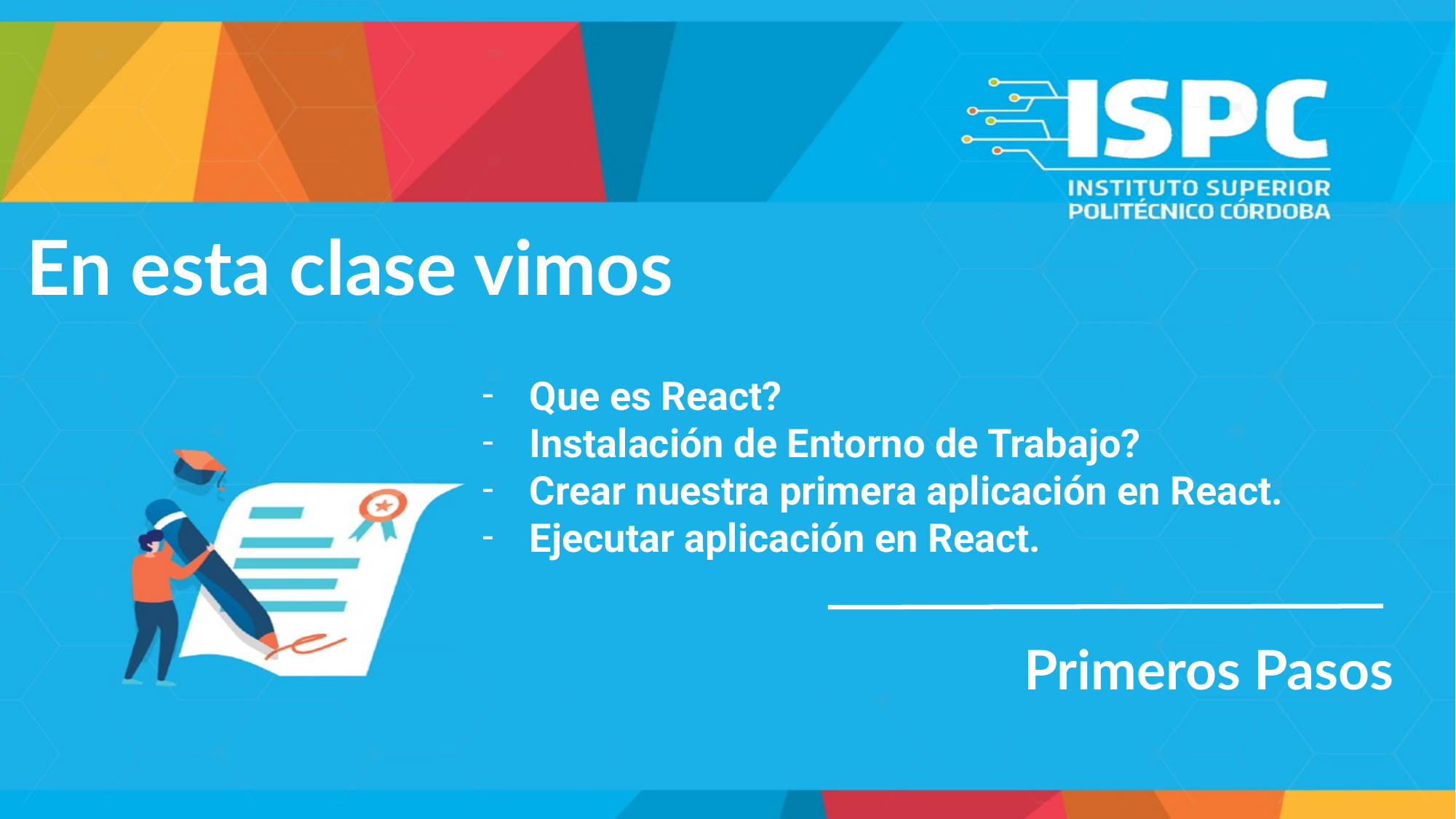

# En esta clase vimos
Que es React?
Instalación de Entorno de Trabajo?
Crear nuestra primera aplicación en React.
Ejecutar aplicación en React.
Primeros Pasos